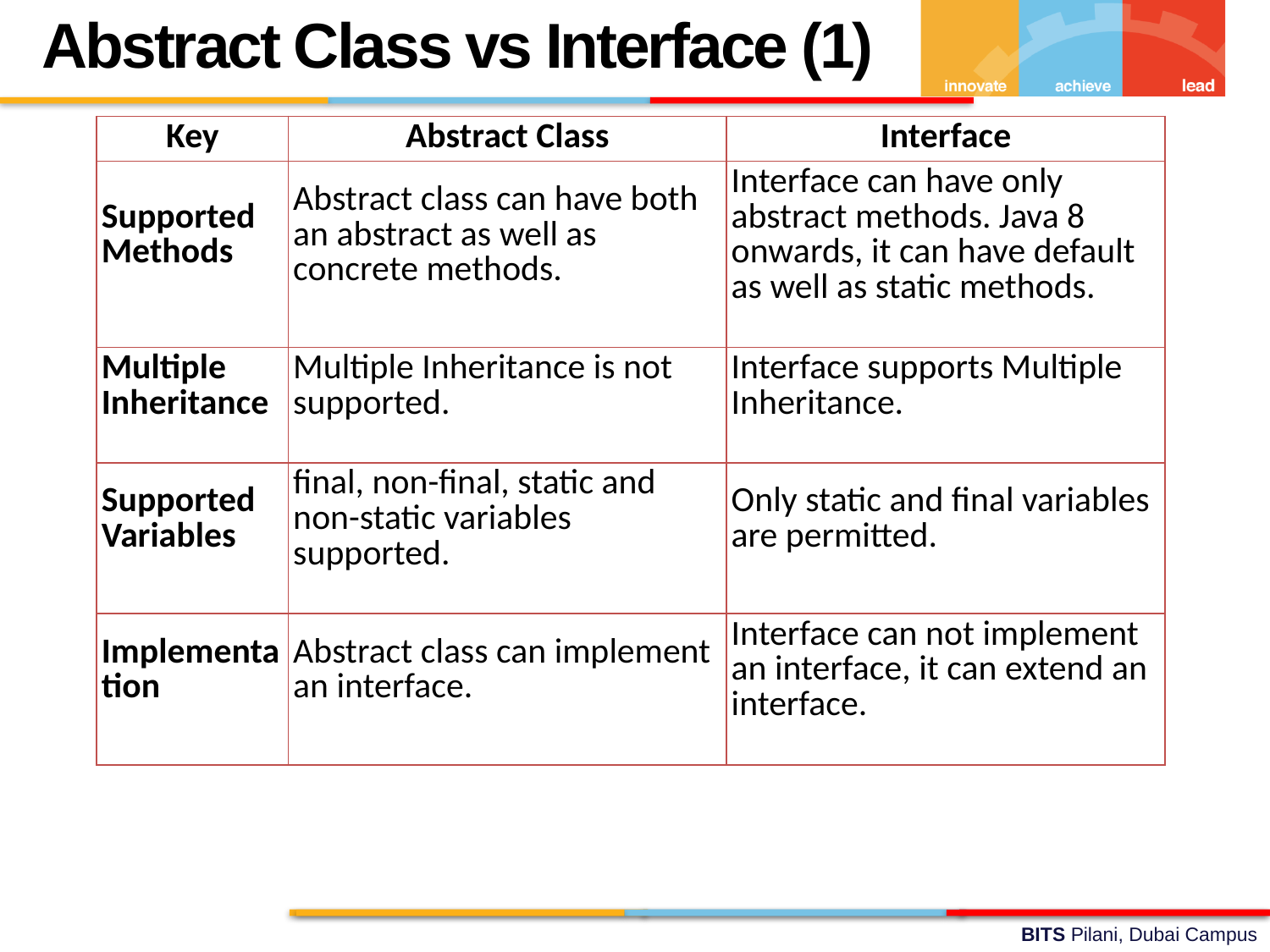

Abstract Class vs Interface (1)
| Key | Abstract Class | Interface |
| --- | --- | --- |
| Supported Methods | Abstract class can have both an abstract as well as concrete methods. | Interface can have only abstract methods. Java 8 onwards, it can have default as well as static methods. |
| Multiple Inheritance | Multiple Inheritance is not supported. | Interface supports Multiple Inheritance. |
| Supported Variables | final, non-final, static and non-static variables supported. | Only static and final variables are permitted. |
| Implementation | Abstract class can implement an interface. | Interface can not implement an interface, it can extend an interface. |